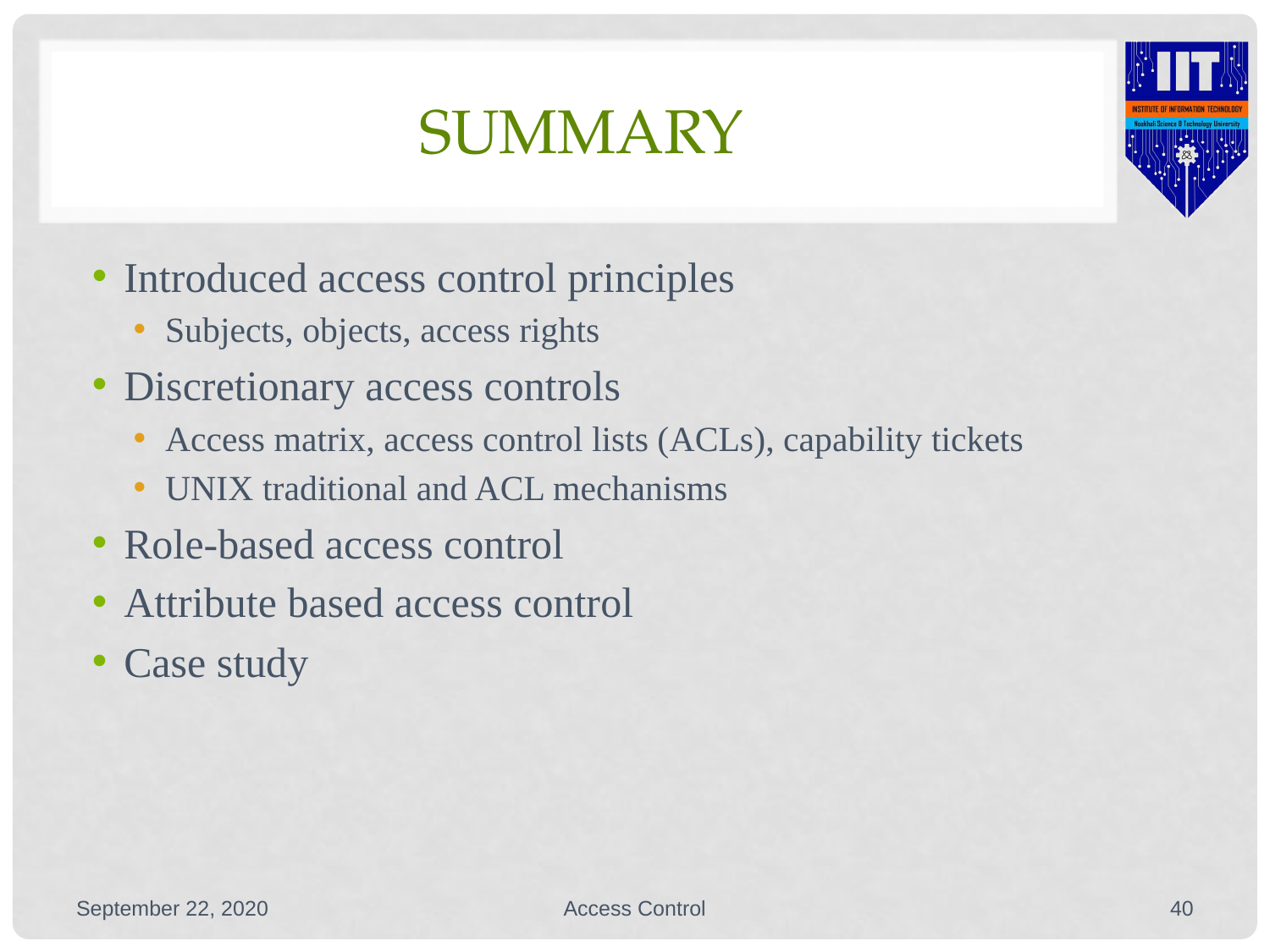

# Summary
Introduced access control principles
Subjects, objects, access rights
Discretionary access controls
Access matrix, access control lists (ACLs), capability tickets
UNIX traditional and ACL mechanisms
Role-based access control
Attribute based access control
Case study
September 22, 2020
Access Control
40